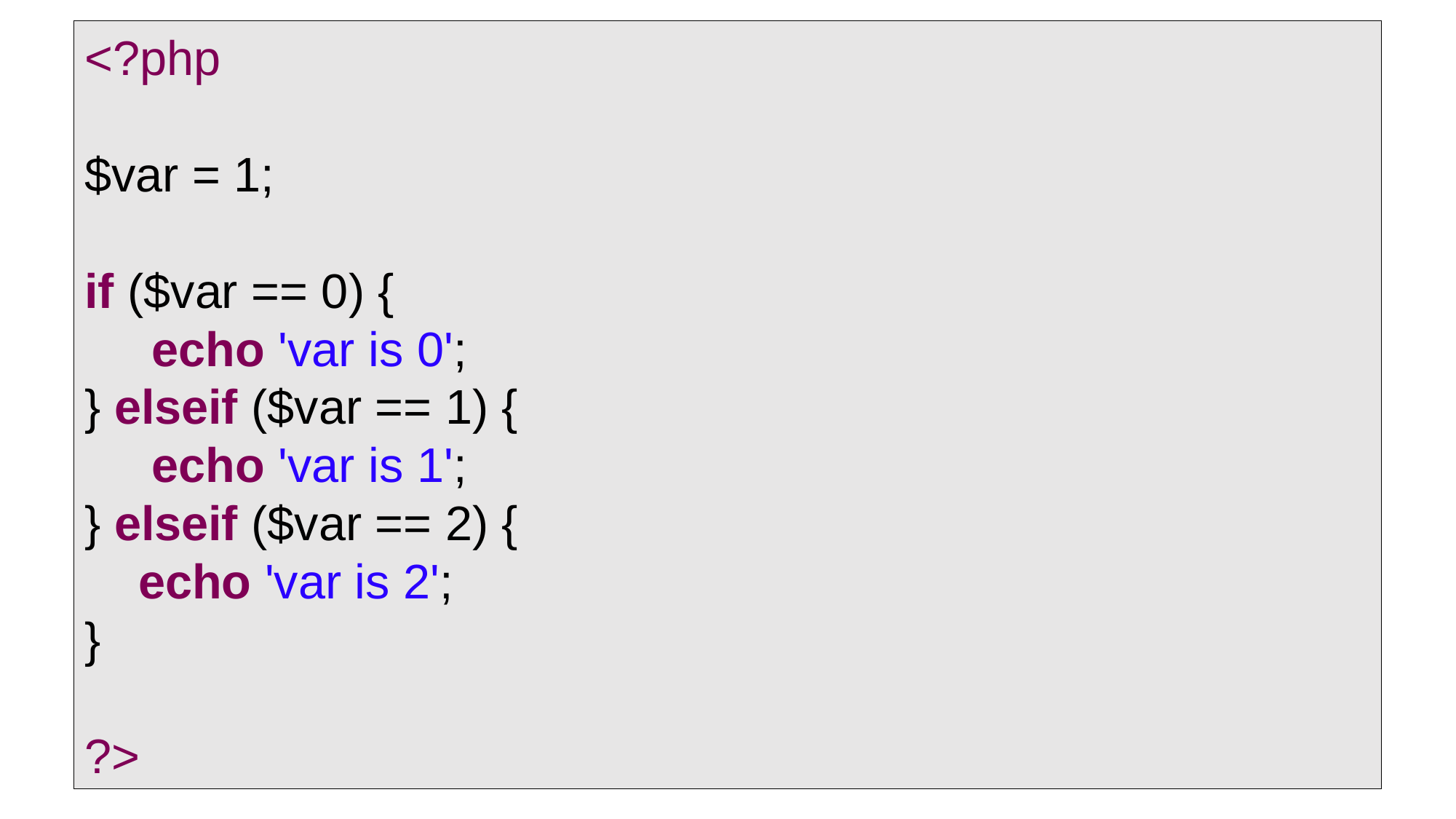

<?php

$var = 1;

if ($var == 0) {
     echo 'var is 0';
} elseif ($var == 1) {
     echo 'var is 1';
} elseif ($var == 2) {
    echo 'var is 2';
}

?>